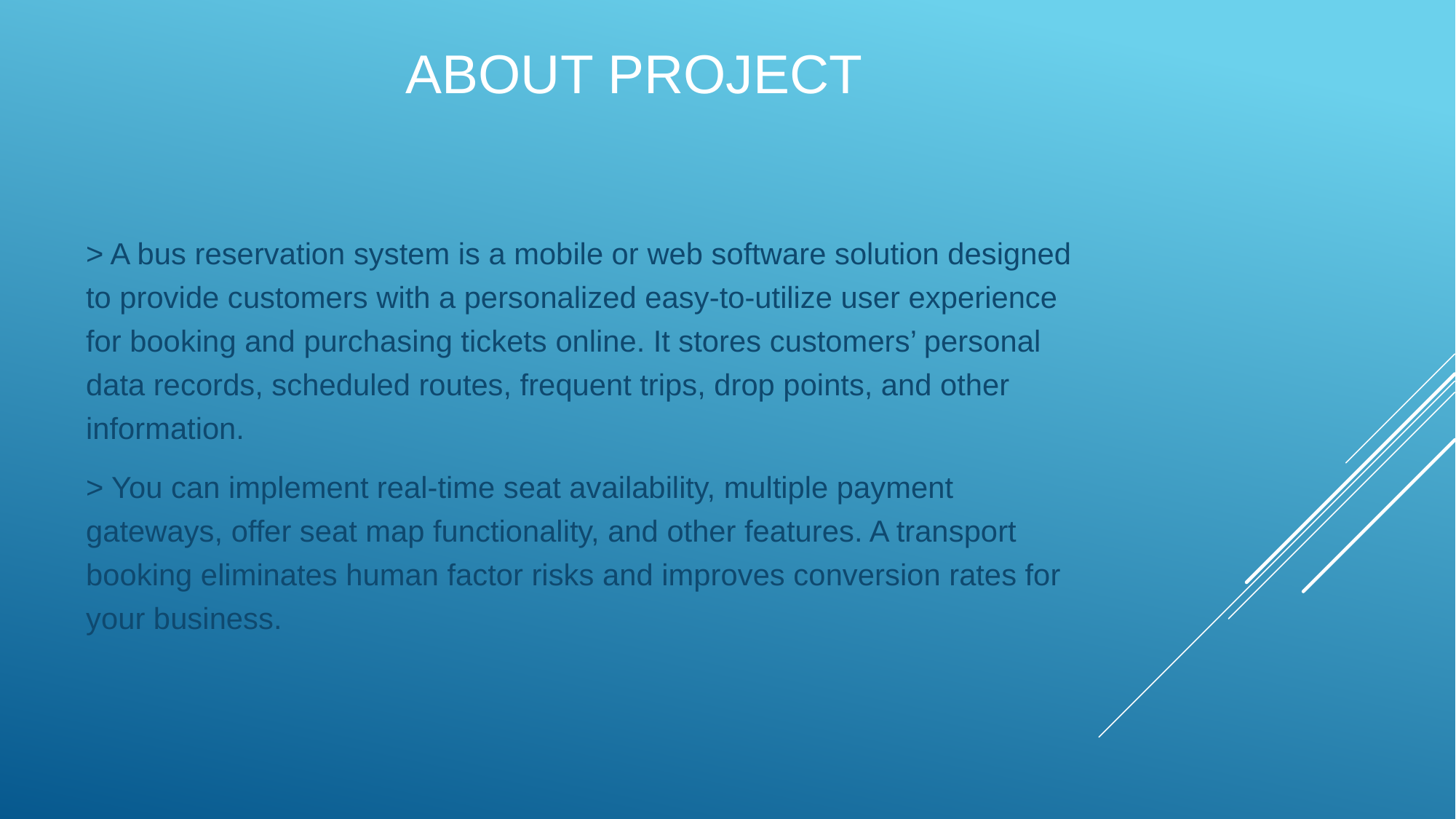

# ABOUT PROJECT
> A bus reservation system is a mobile or web software solution designed to provide customers with a personalized easy-to-utilize user experience for booking and purchasing tickets online. It stores customers’ personal data records, scheduled routes, frequent trips, drop points, and other information.
> You can implement real-time seat availability, multiple payment gateways, offer seat map functionality, and other features. A transport booking eliminates human factor risks and improves conversion rates for your business.